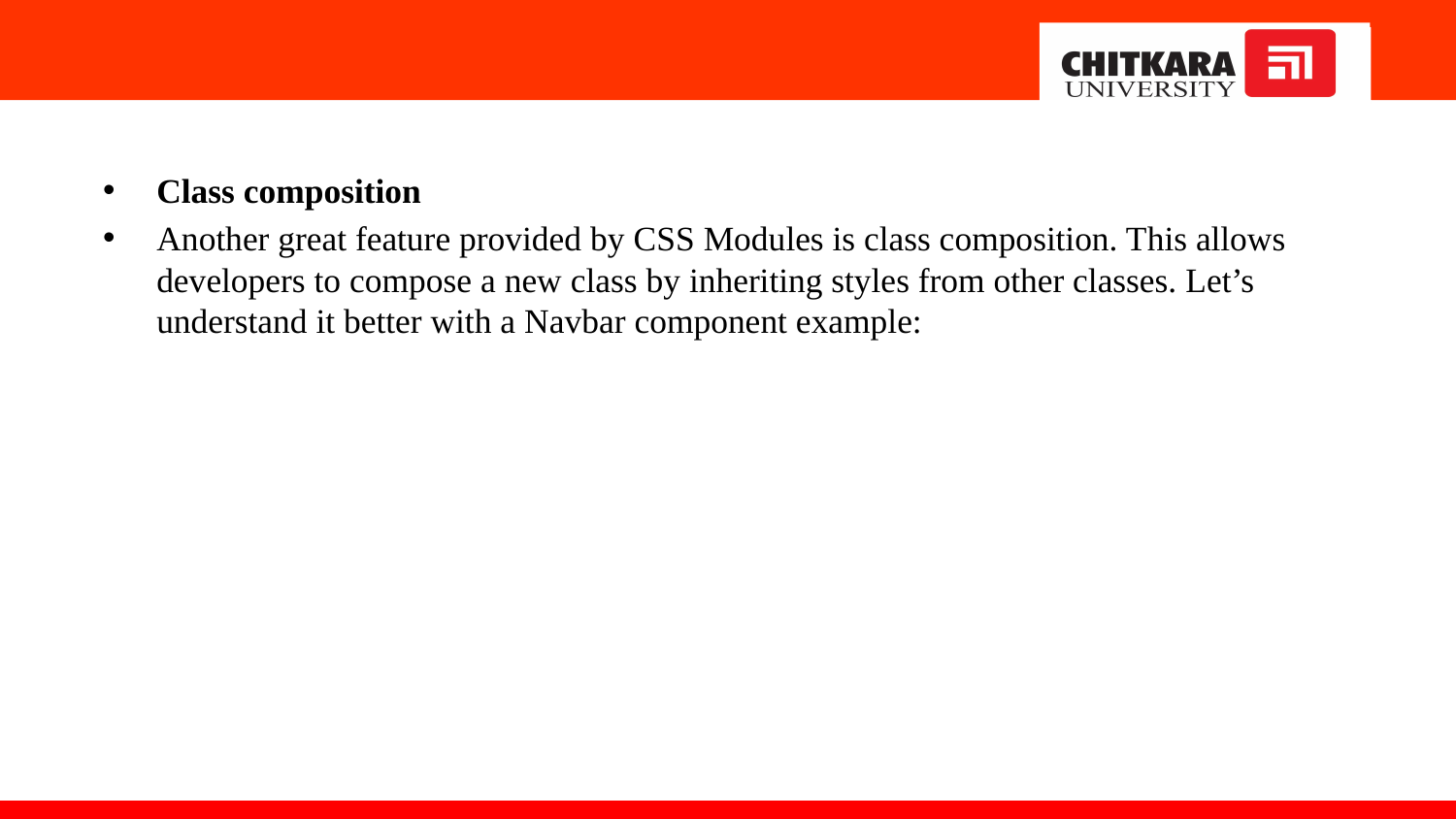

Class composition
Another great feature provided by CSS Modules is class composition. This allows developers to compose a new class by inheriting styles from other classes. Let’s understand it better with a Navbar component example: